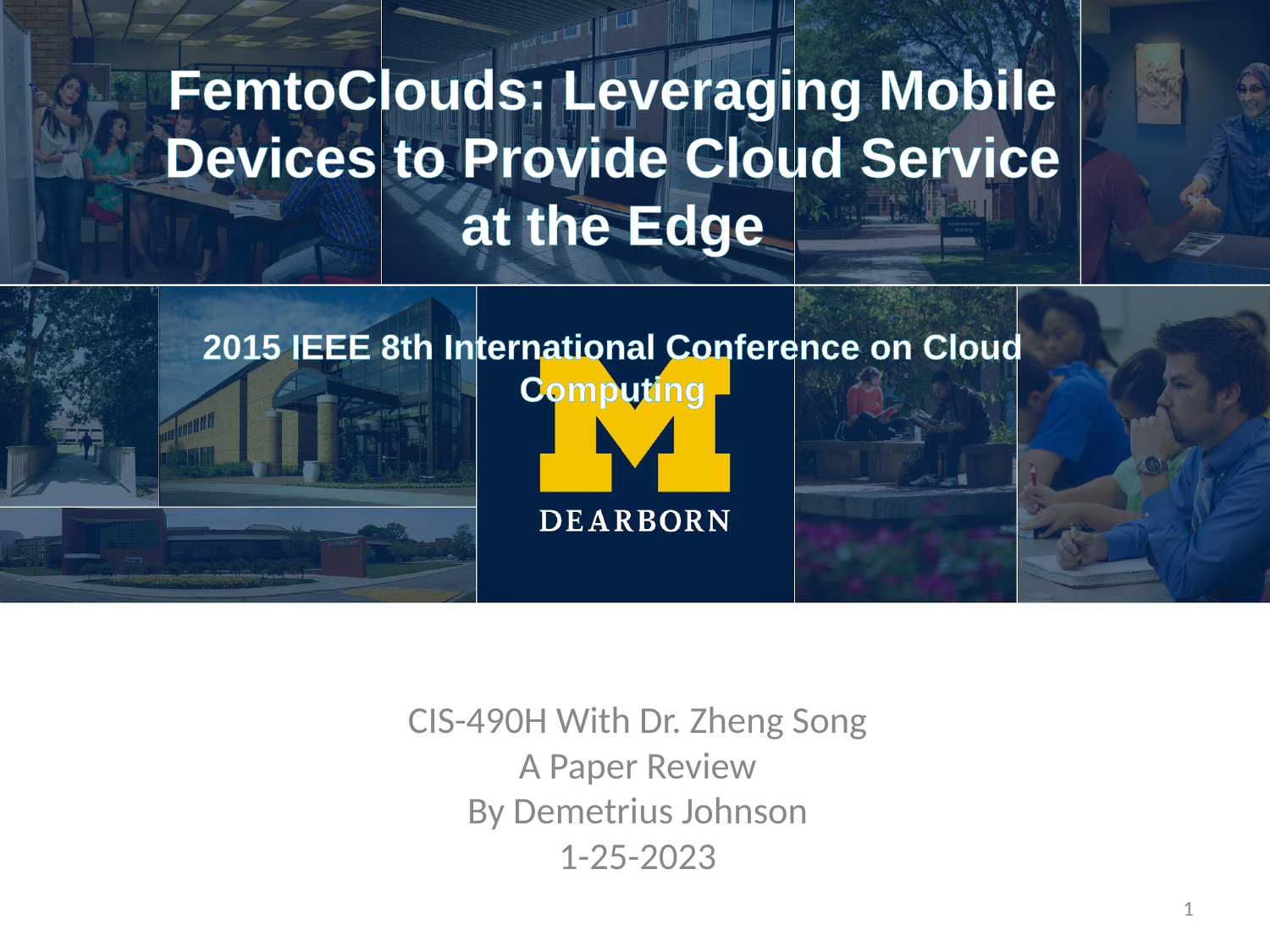

FemtoClouds: Leveraging Mobile Devices to Provide Cloud Service at the Edge

2015 IEEE 8th International Conference on Cloud Computing
CIS-490H With Dr. Zheng Song
A Paper Review
By Demetrius Johnson
1-25-2023
1